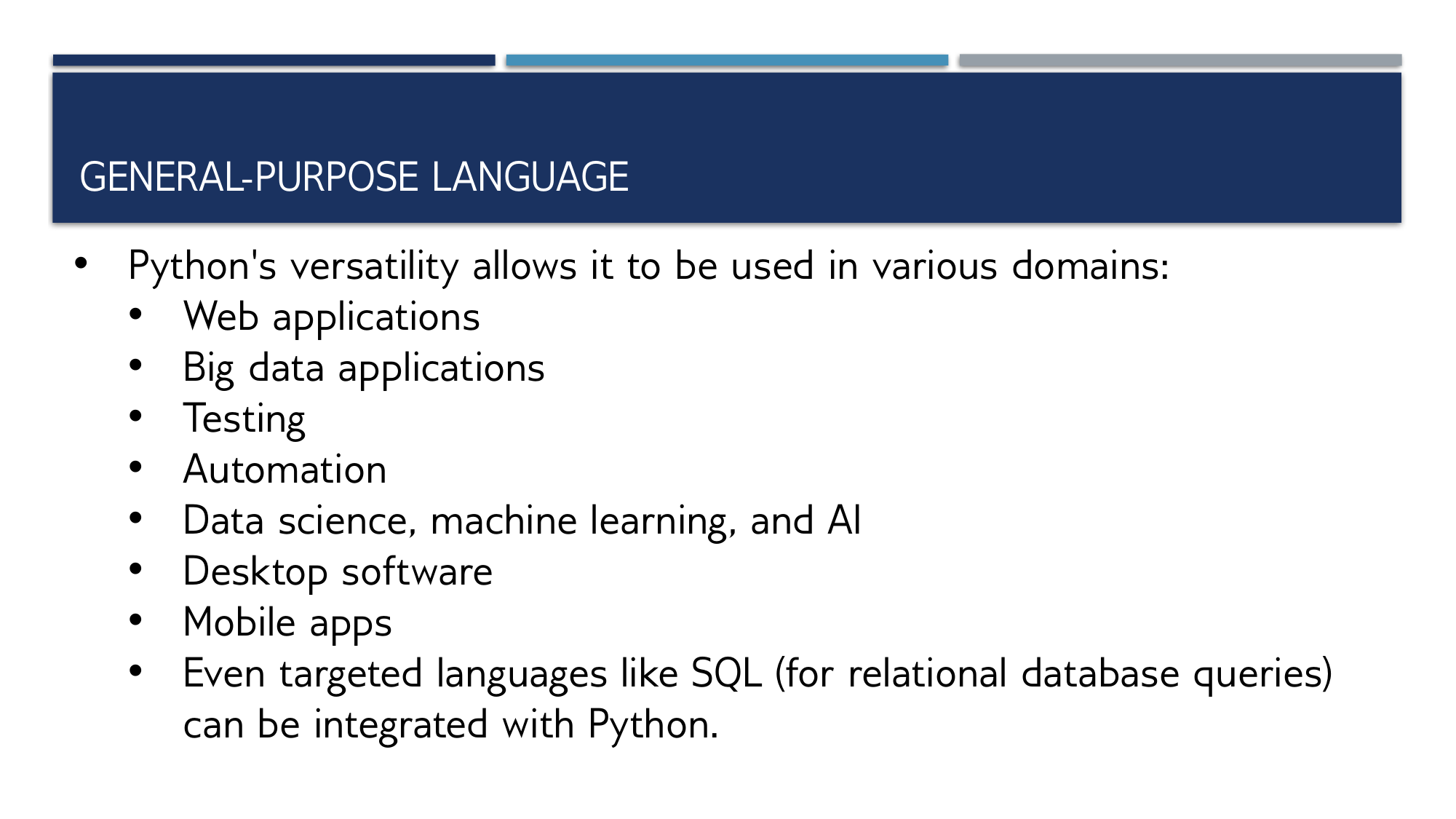

# General-Purpose Language
Python's versatility allows it to be used in various domains:
Web applications
Big data applications
Testing
Automation
Data science, machine learning, and AI
Desktop software
Mobile apps
Even targeted languages like SQL (for relational database queries) can be integrated with Python.